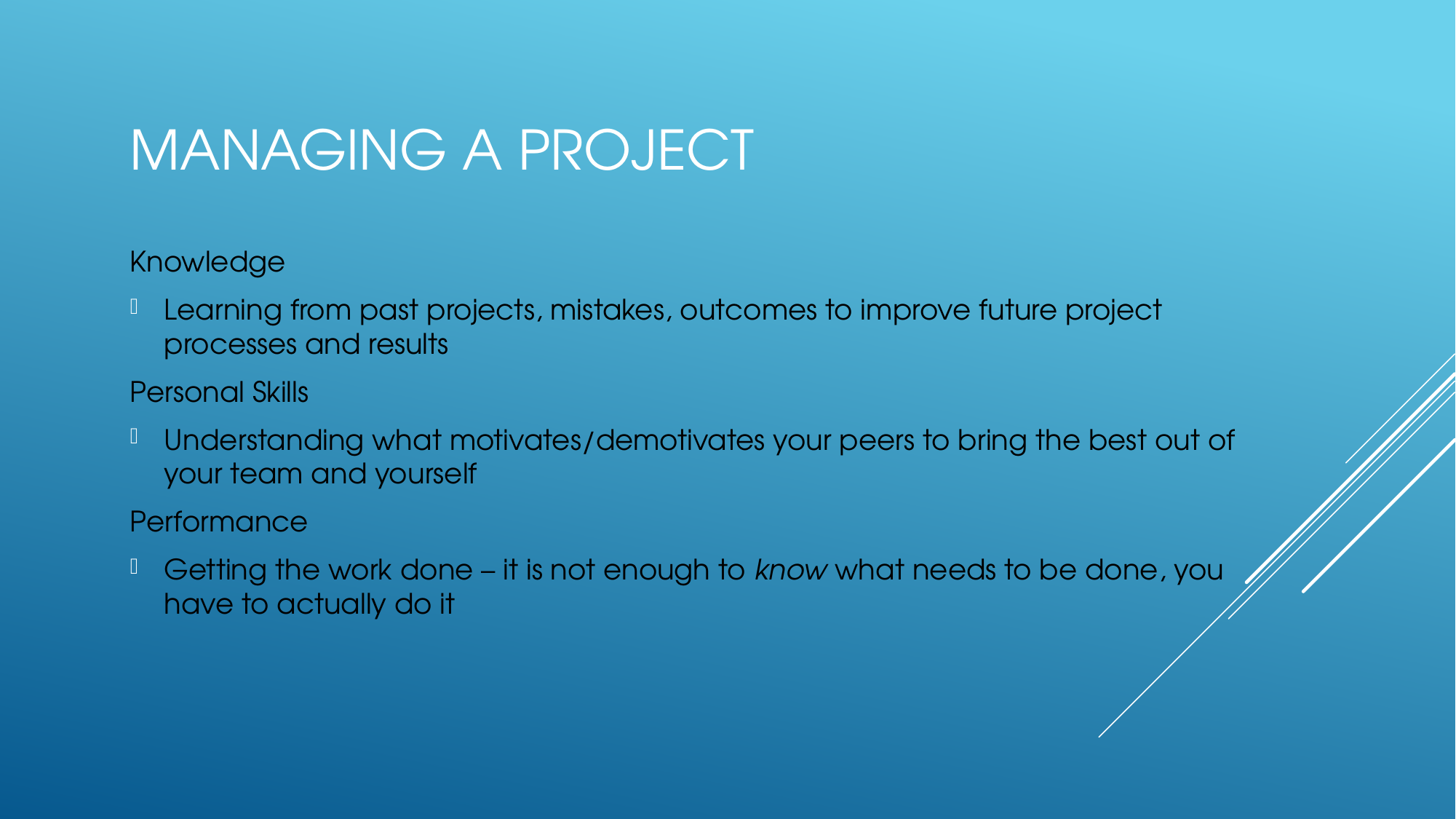

# Managing a project
Knowledge
Learning from past projects, mistakes, outcomes to improve future project processes and results
Personal Skills
Understanding what motivates/demotivates your peers to bring the best out of your team and yourself
Performance
Getting the work done – it is not enough to know what needs to be done, you have to actually do it